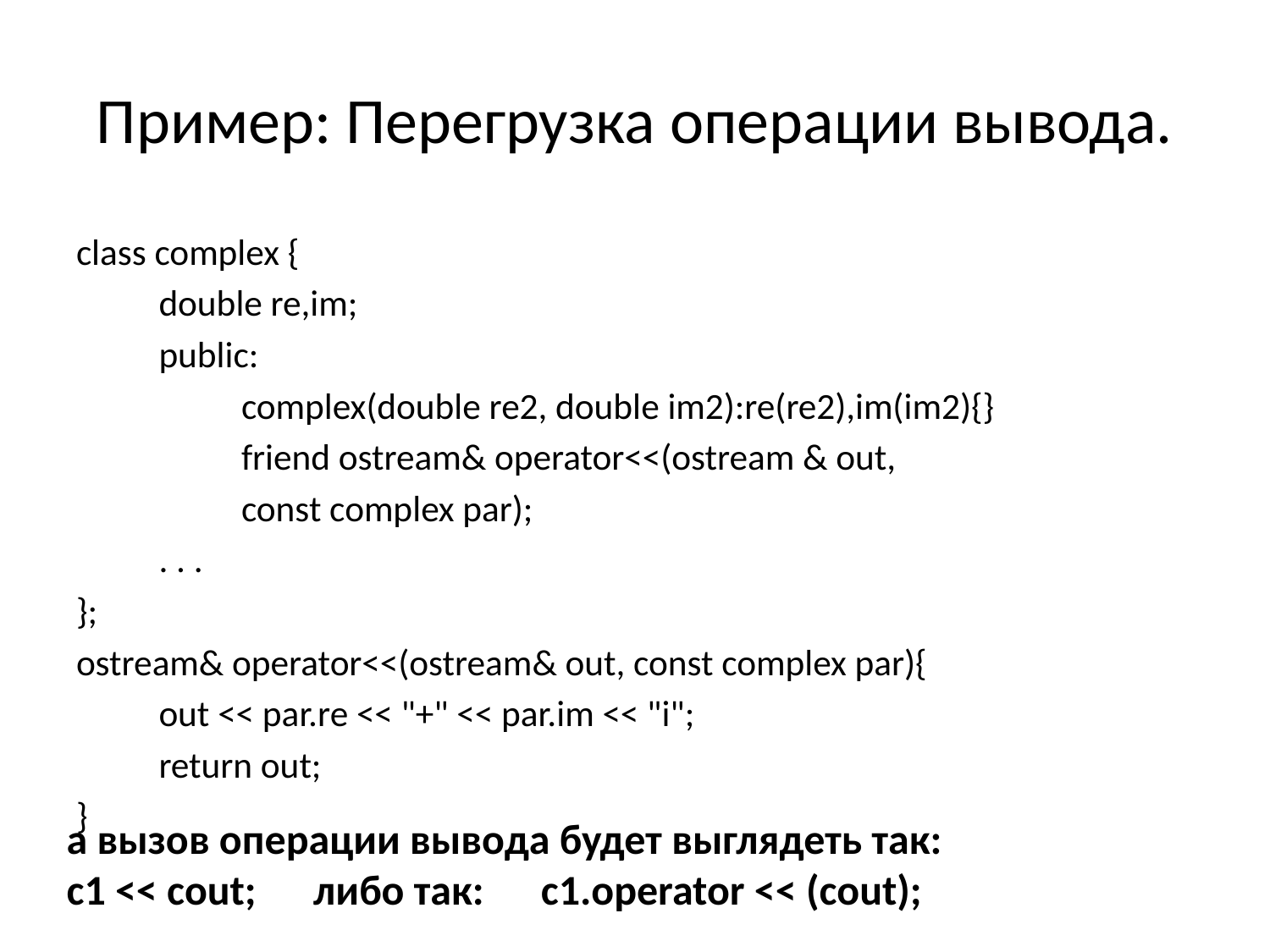

# Пример: Перегрузка операции вывода.
class complex {
	double re,im;
	public:
		complex(double re2, double im2):re(re2),im(im2){}
		friend ostream& operator<<(ostream & out,
		const complex par);
	. . .
};
ostream& operator<<(ostream& out, const complex par){
	out << par.re << "+" << par.im << "i";
	return out;
}
a вызов операции вывода будет выглядеть так:
c1 << cout;      либо так:      c1.operator << (cout);